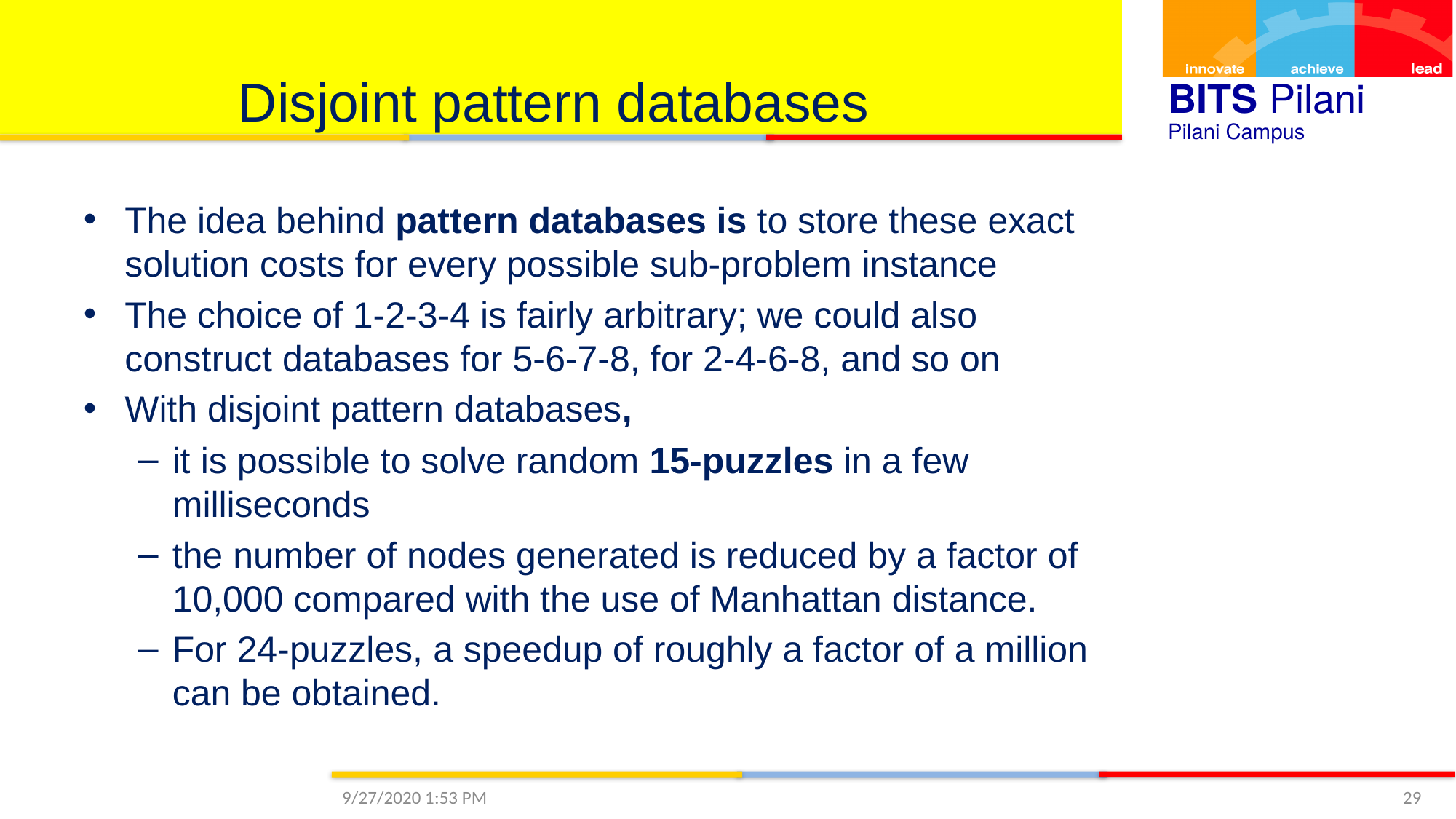

# Disjoint pattern databases
The idea behind pattern databases is to store these exact solution costs for every possible sub-problem instance
The choice of 1-2-3-4 is fairly arbitrary; we could also construct databases for 5-6-7-8, for 2-4-6-8, and so on
With disjoint pattern databases,
it is possible to solve random 15-puzzles in a few milliseconds
the number of nodes generated is reduced by a factor of 10,000 compared with the use of Manhattan distance.
For 24-puzzles, a speedup of roughly a factor of a million can be obtained.
9/27/2020 1:53 PM
29